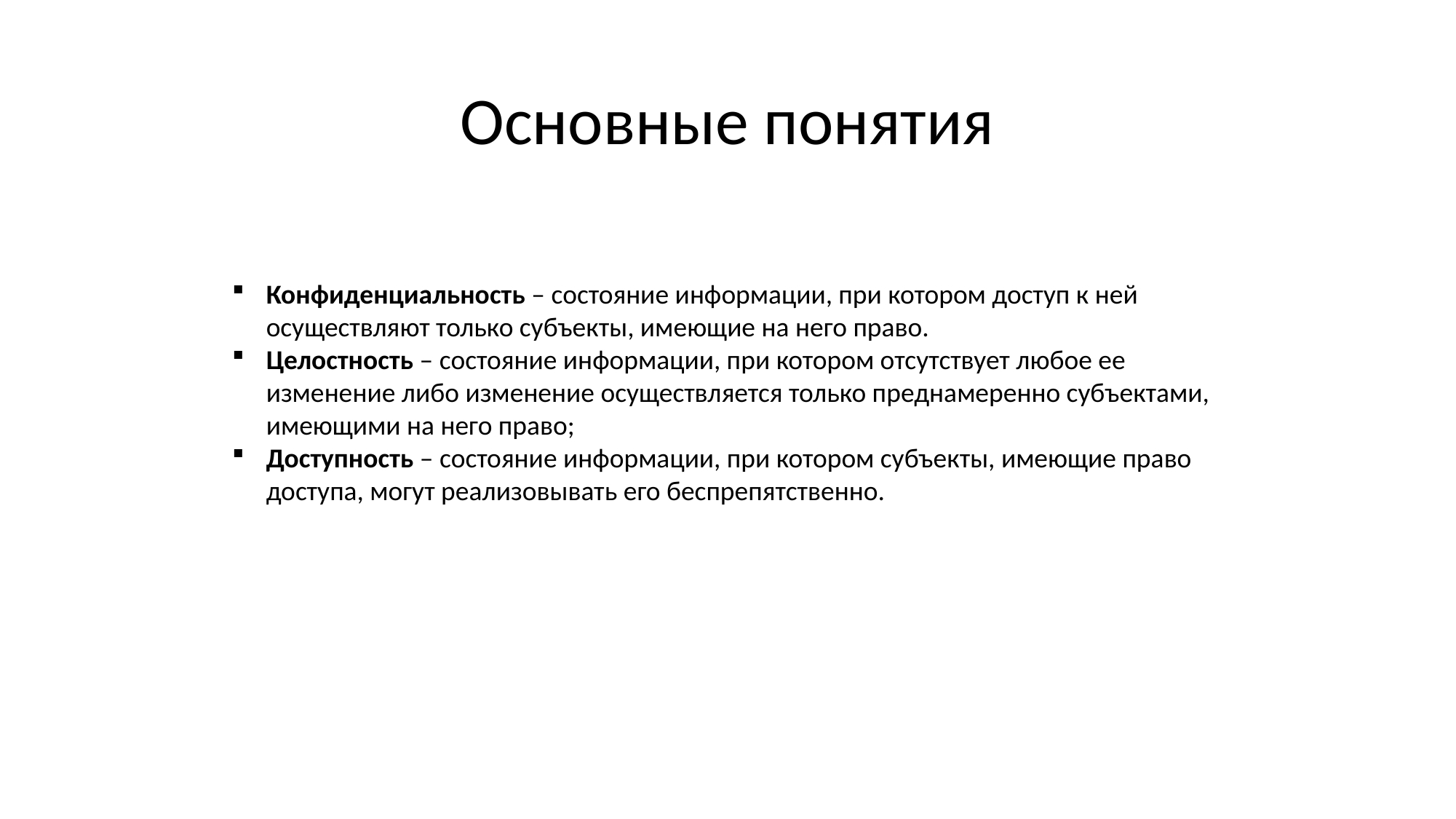

# Основные понятия
Конфиденциальность – состояние информации, при котором доступ к ней осуществляют только субъекты, имеющие на него право.
Целостность – состояние информации, при котором отсутствует любое ее изменение либо изменение осуществляется только преднамеренно субъектами, имеющими на него право;
Доступность – состояние информации, при котором субъекты, имеющие право доступа, могут реализовывать его беспрепятственно.